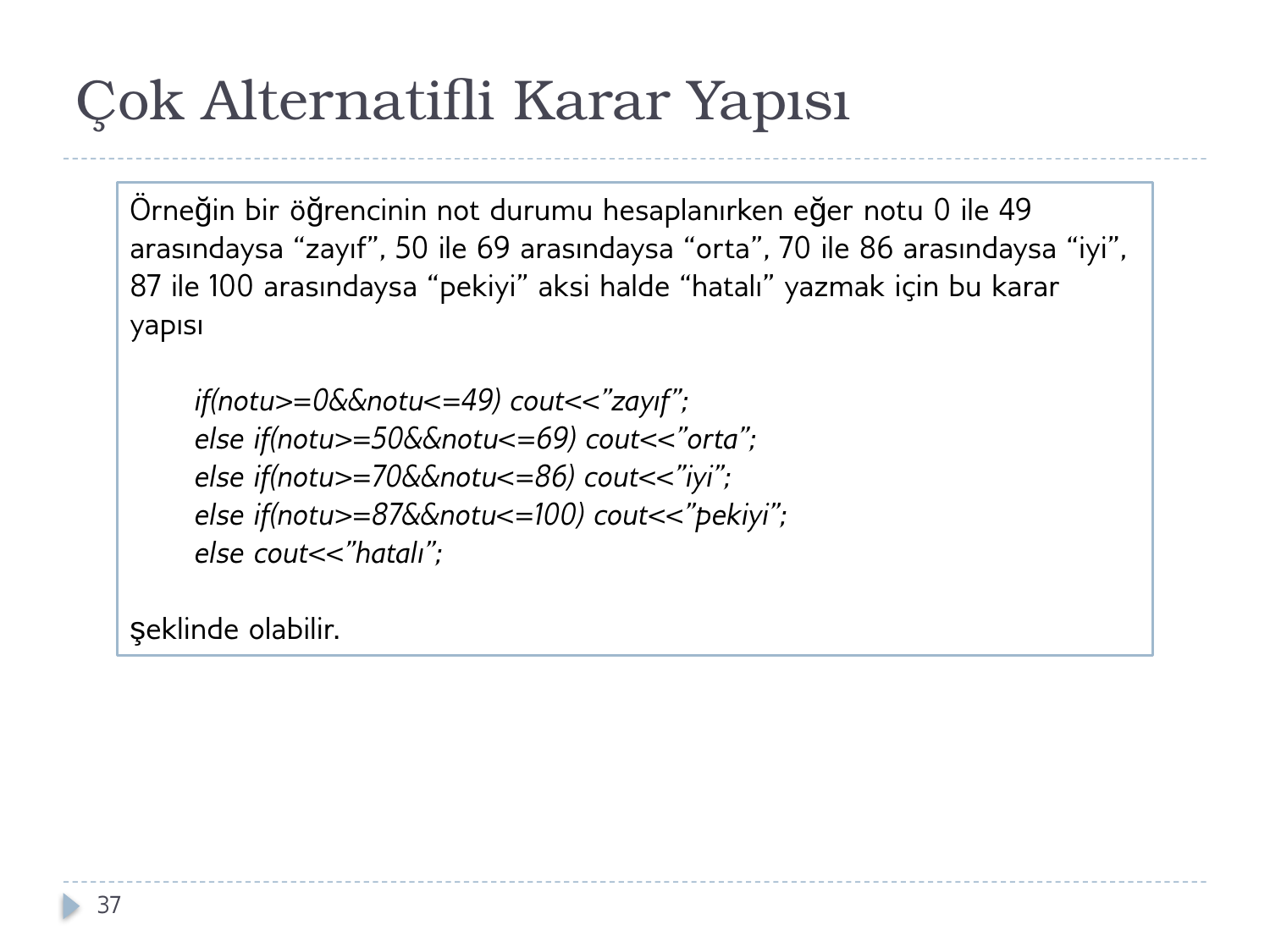

# Çok Alternatifli Karar Yapısı
Örneğin bir öğrencinin not durumu hesaplanırken eğer notu 0 ile 49 arasındaysa “zayıf”, 50 ile 69 arasındaysa “orta”, 70 ile 86 arasındaysa “iyi”, 87 ile 100 arasındaysa “pekiyi” aksi halde “hatalı” yazmak için bu karar yapısı

if(notu>=0&&notu<=49) cout<<”zayıf”;
else if(notu>=50&&notu<=69) cout<<”orta”;
else if(notu>=70&&notu<=86) cout<<”iyi”;
else if(notu>=87&&notu<=100) cout<<”pekiyi”;
else cout<<”hatalı”;

şeklinde olabilir.
37